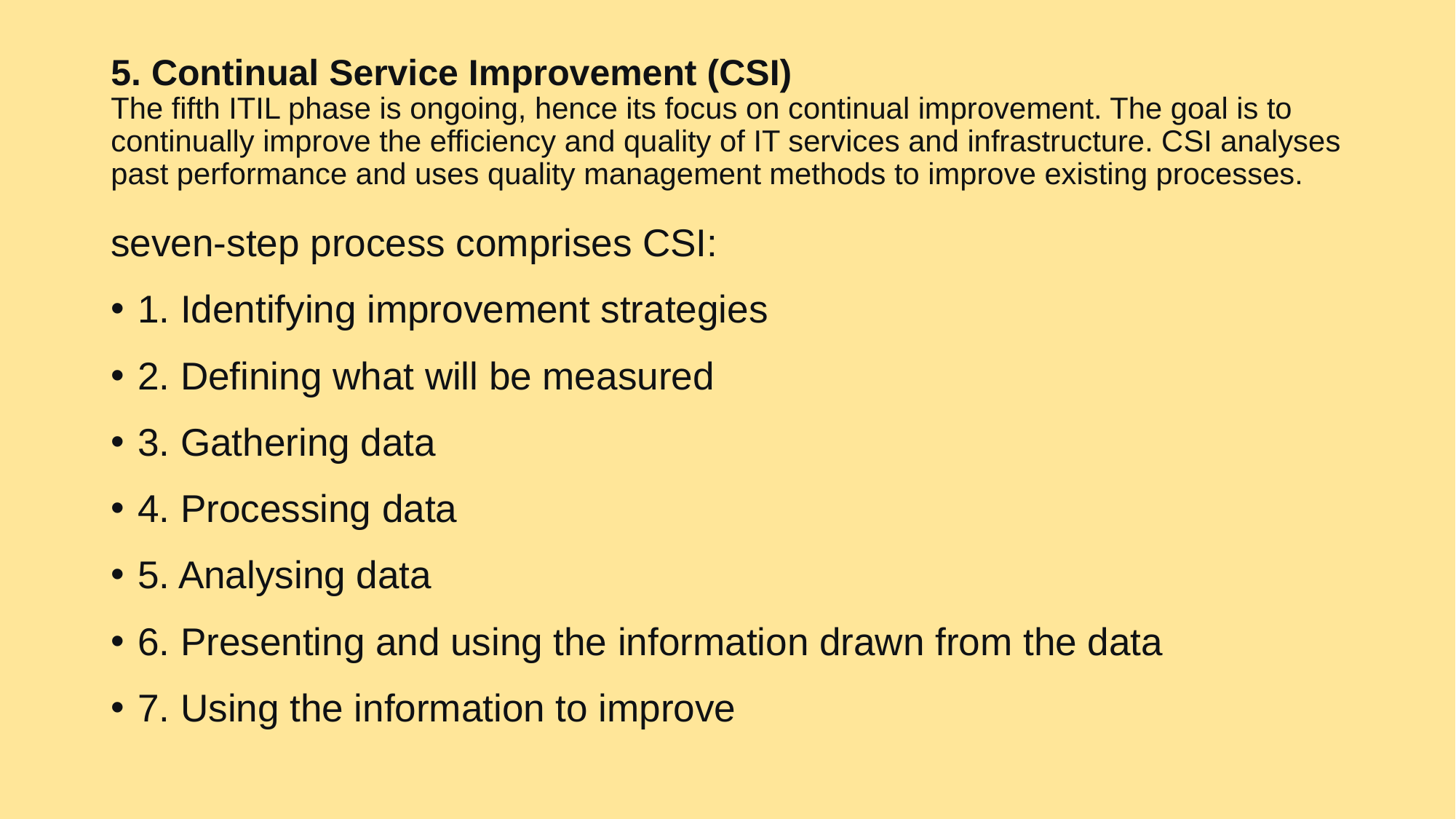

# 5. Continual Service Improvement (CSI) The fifth ITIL phase is ongoing, hence its focus on continual improvement. The goal is to continually improve the efficiency and quality of IT services and infrastructure. CSI analyses past performance and uses quality management methods to improve existing processes.
seven-step process comprises CSI:
1. Identifying improvement strategies
2. Defining what will be measured
3. Gathering data
4. Processing data
5. Analysing data
6. Presenting and using the information drawn from the data
7. Using the information to improve